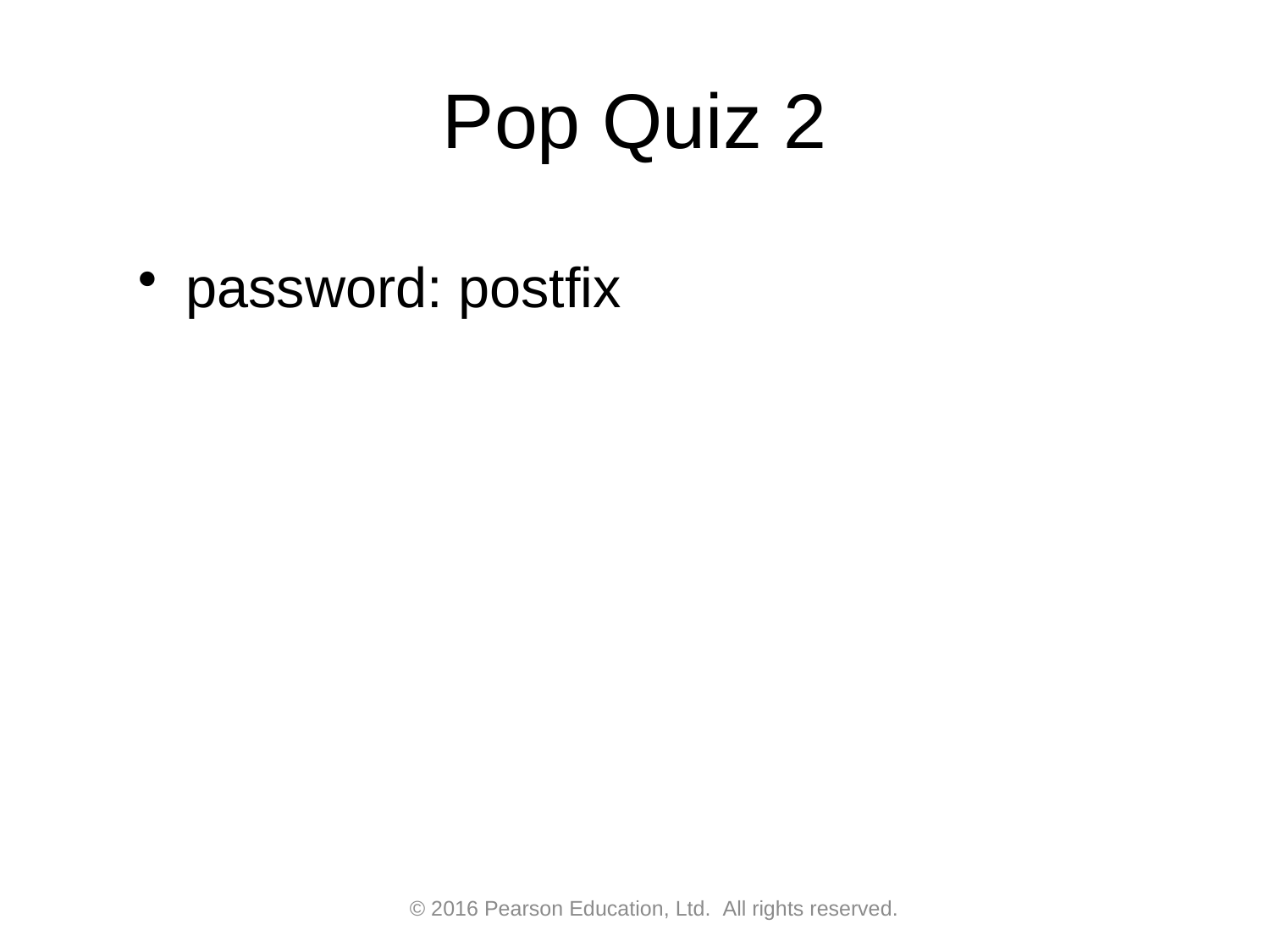

# Pop Quiz 2
password: postfix
© 2016 Pearson Education, Ltd.  All rights reserved.